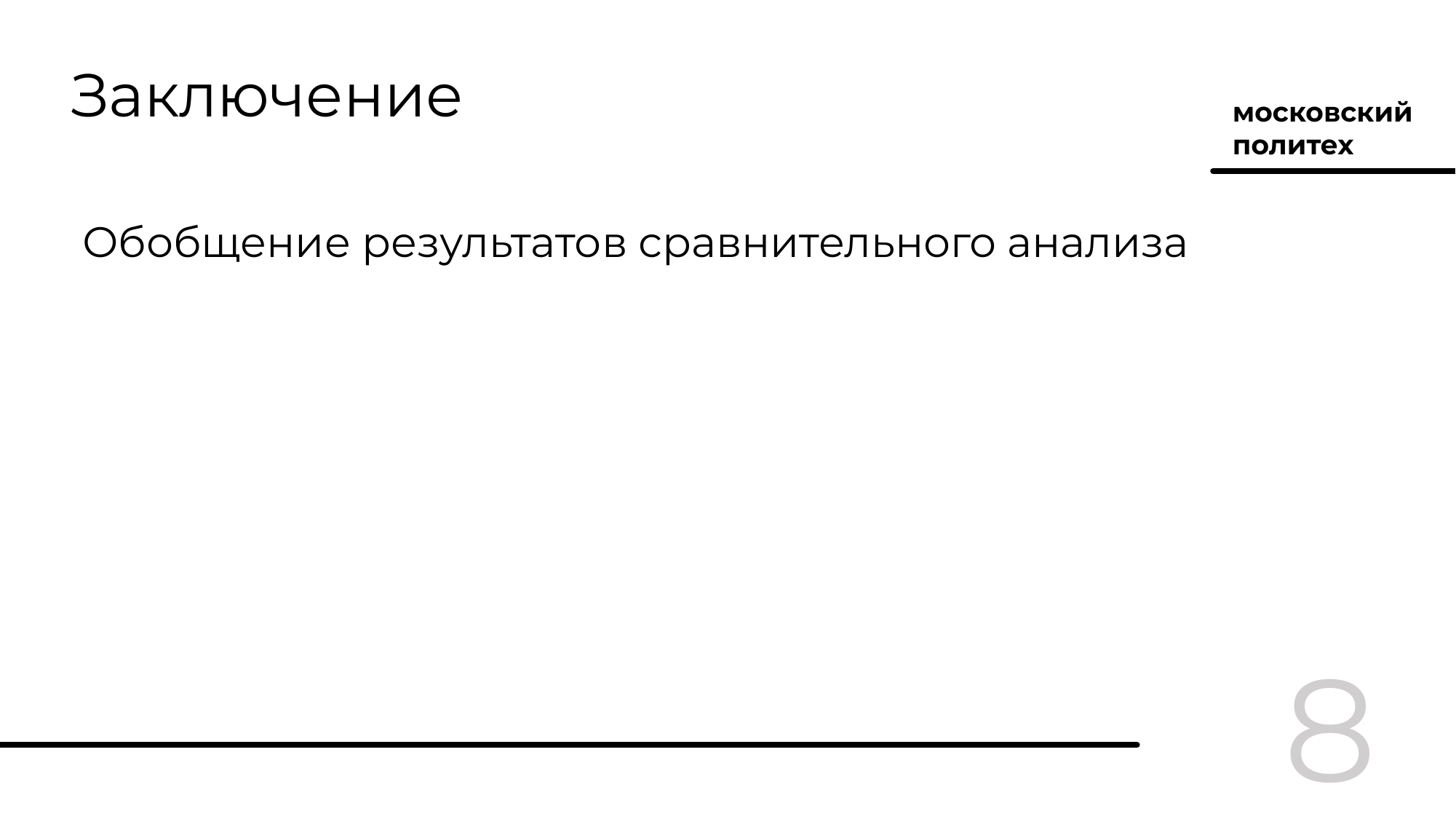

Отчёт перед высшим руководством
Визуализация уязвимостей
Заключение
московский
политех
Пример визуализации уязвимостей
Обобщение результатов сравнительного анализа
Основные аспекты и особенности
8

9
7
mospolytech.ru